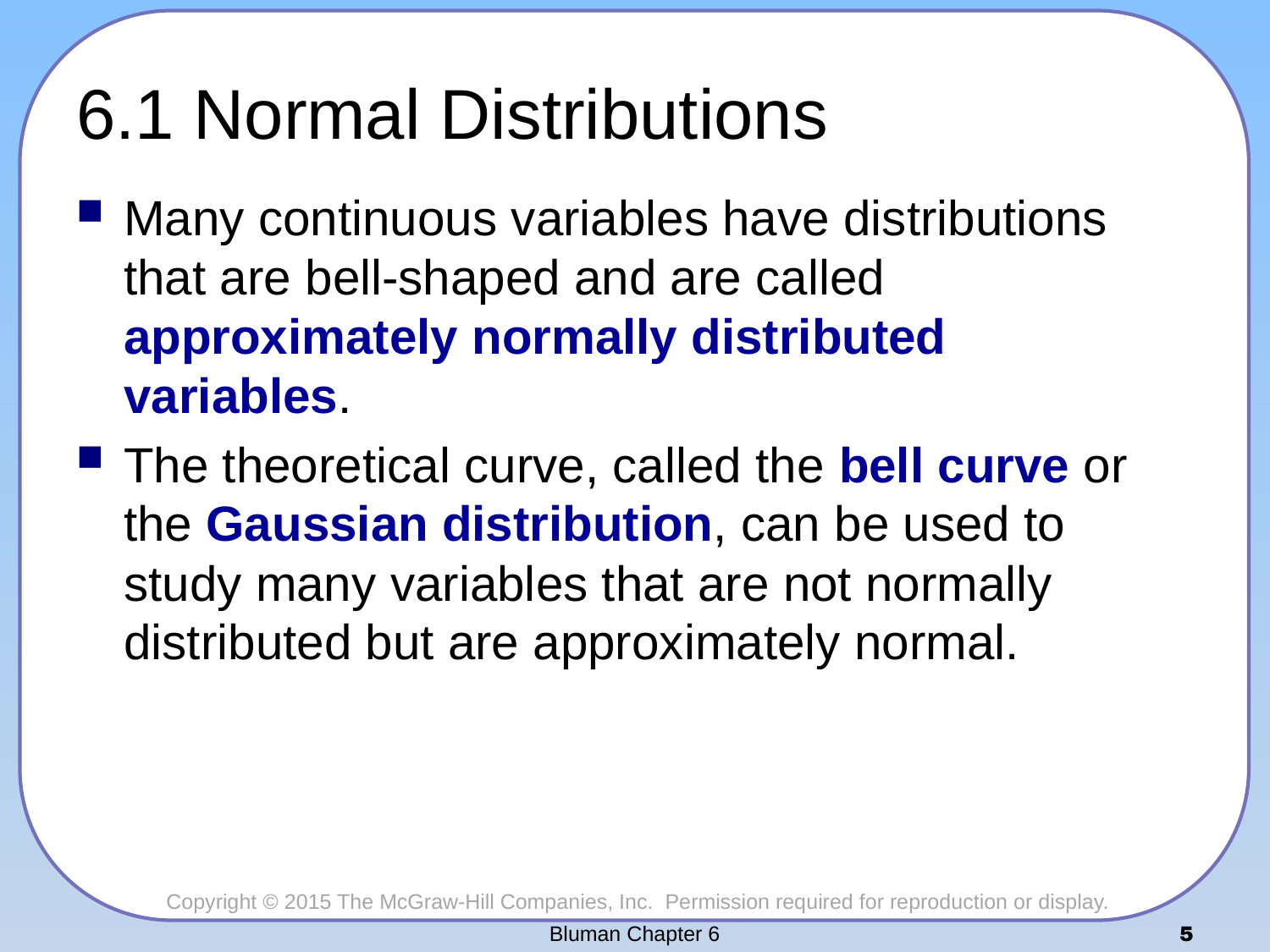

# 6.1 Normal Distributions
Many continuous variables have distributions that are bell-shaped and are called approximately normally distributed variables.
The theoretical curve, called the bell curve or the Gaussian distribution, can be used to study many variables that are not normally distributed but are approximately normal.
Bluman Chapter 6
5